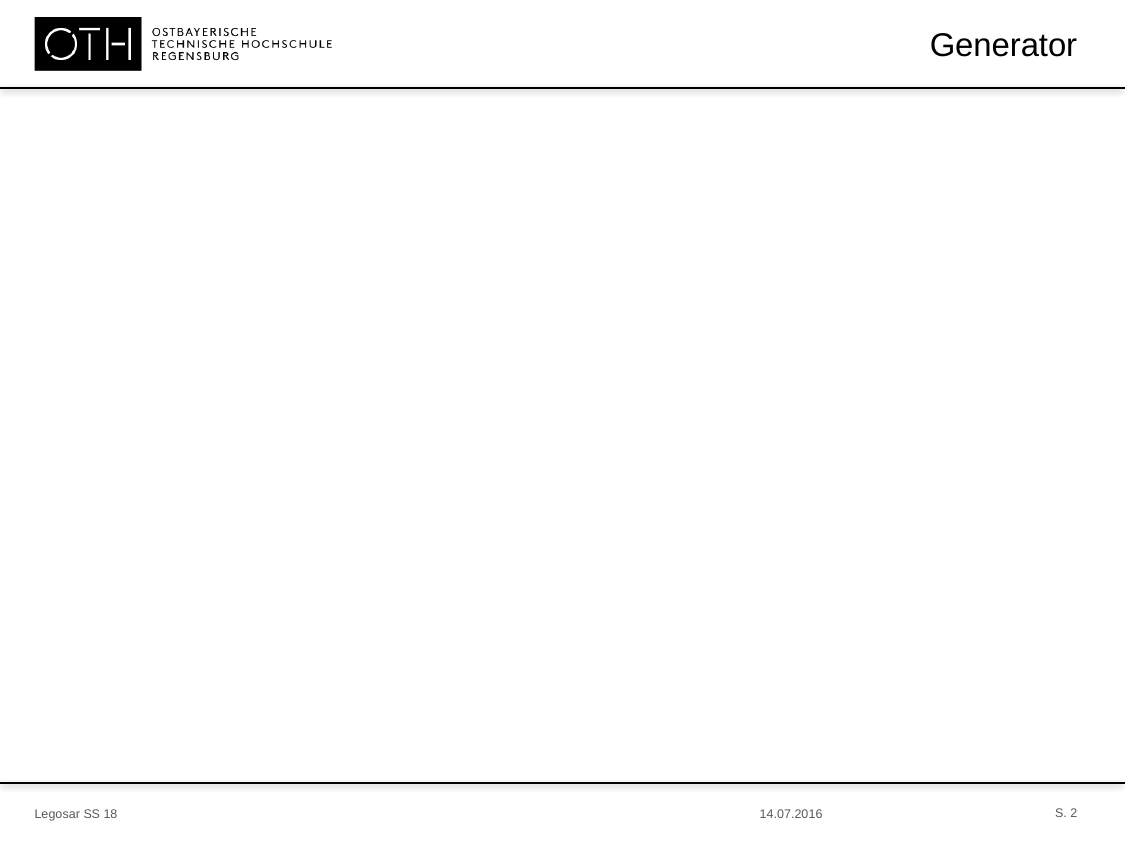

# Generator

S. 2
Legosar SS 18
14.07.2016